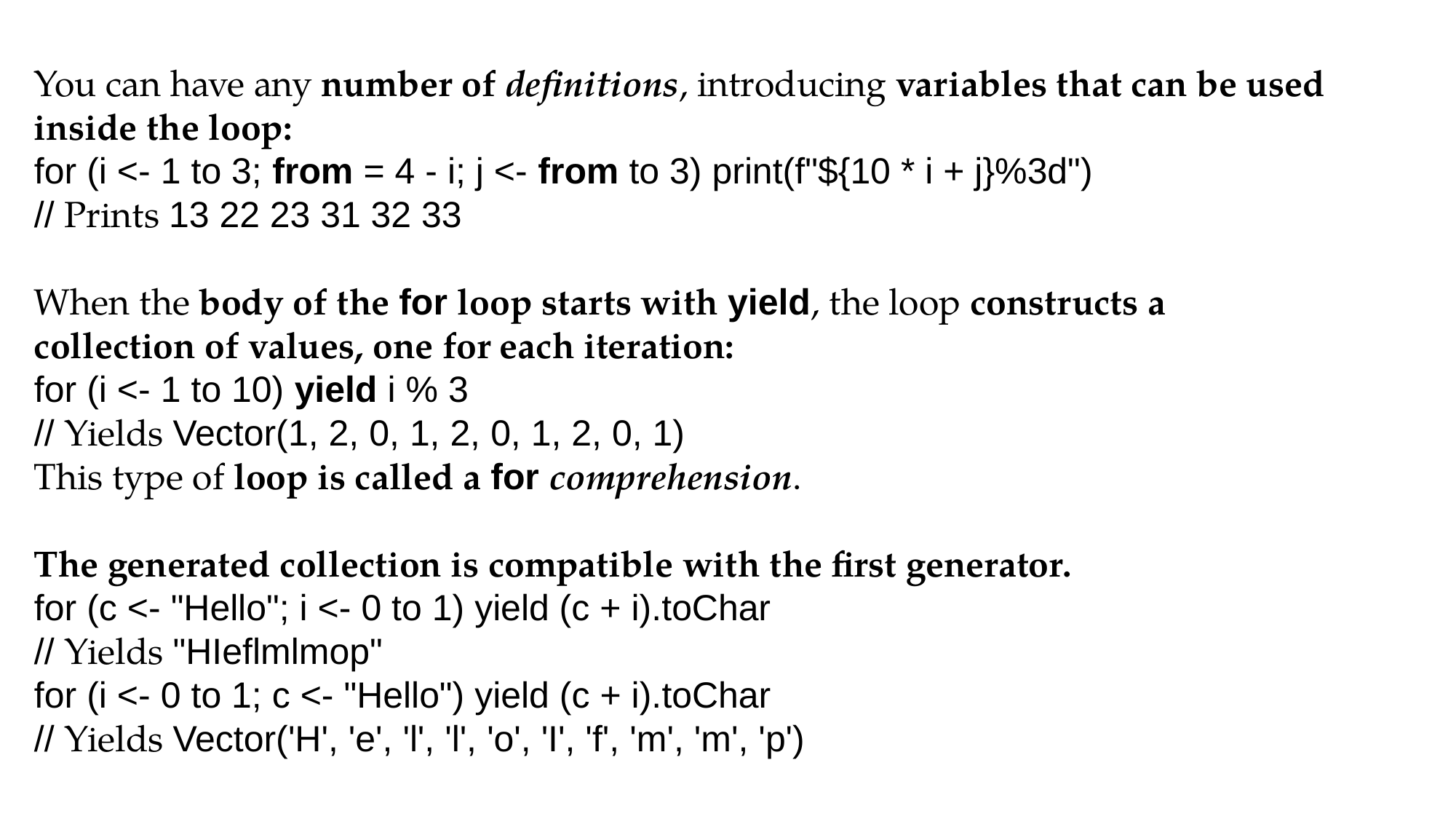

You can have any number of definitions, introducing variables that can be used inside the loop:
for (i <- 1 to 3; from = 4 - i; j <- from to 3) print(f"${10 * i + j}%3d")
// Prints 13 22 23 31 32 33

When the body of the for loop starts with yield, the loop constructs a collection of values, one for each iteration:
for (i <- 1 to 10) yield i % 3
// Yields Vector(1, 2, 0, 1, 2, 0, 1, 2, 0, 1)
This type of loop is called a for comprehension.

The generated collection is compatible with the first generator.
for (c <- "Hello"; i <- 0 to 1) yield (c + i).toChar
// Yields "HIeflmlmop"
for (i <- 0 to 1; c <- "Hello") yield (c + i).toChar
// Yields Vector('H', 'e', 'l', 'l', 'o', 'I', 'f', 'm', 'm', 'p')